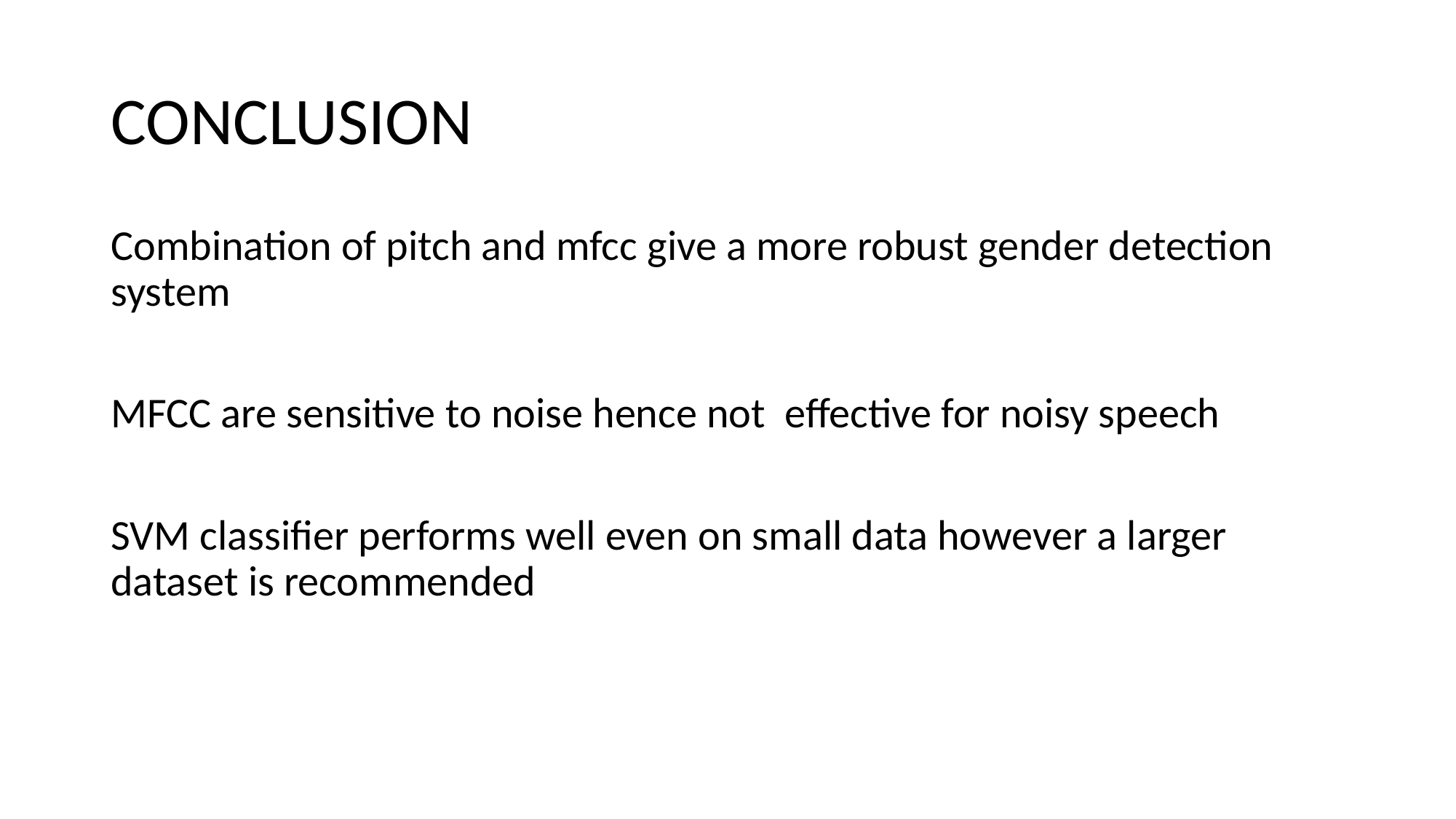

# CONCLUSION
Combination of pitch and mfcc give a more robust gender detection system

MFCC are sensitive to noise hence not  effective for noisy speech

SVM classifier performs well even on small data however a larger dataset is recommended